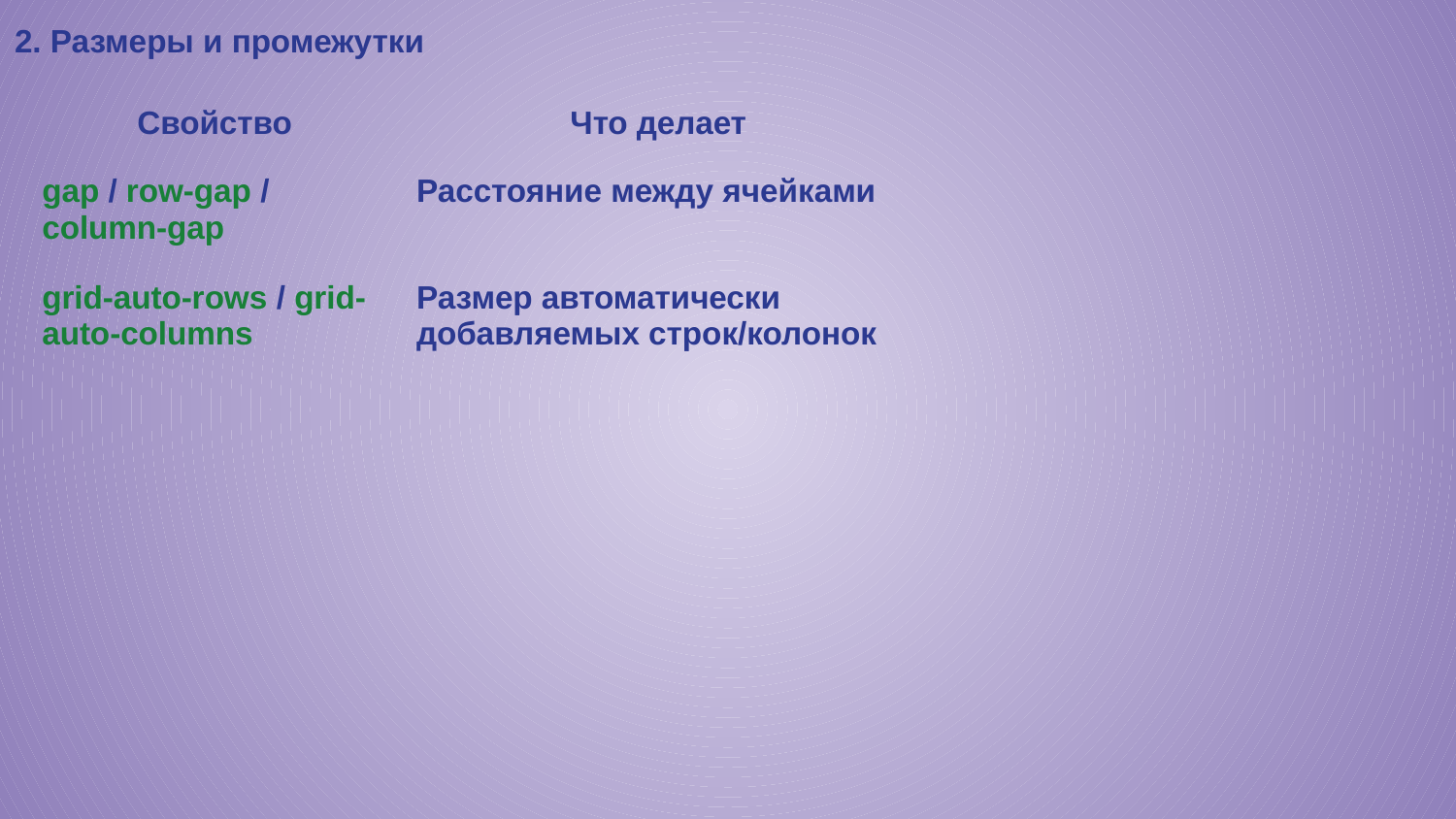

2. Размеры и промежутки

| Свойство | Что делает |
| --- | --- |
| gap / row-gap / column-gap | Расстояние между ячейками |
| grid-auto-rows / grid-auto-columns | Размер автоматически добавляемых строк/колонок |